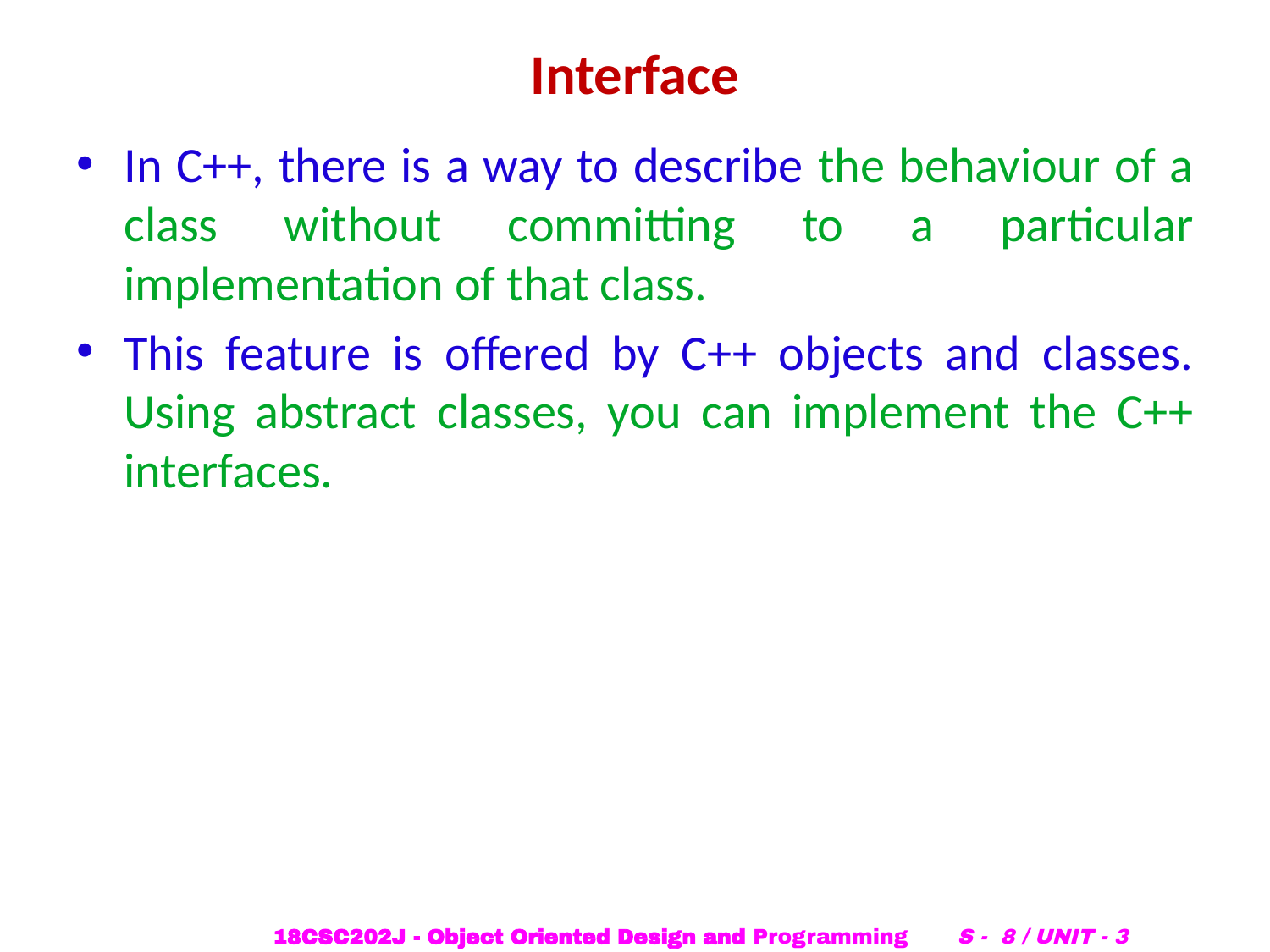

# Interface
In C++, there is a way to describe the behaviour of a class without committing to a particular implementation of that class.
This feature is offered by C++ objects and classes. Using abstract classes, you can implement the C++ interfaces.
18CSC202J - Object Oriented Design and Programming       S -  8 / UNIT - 3